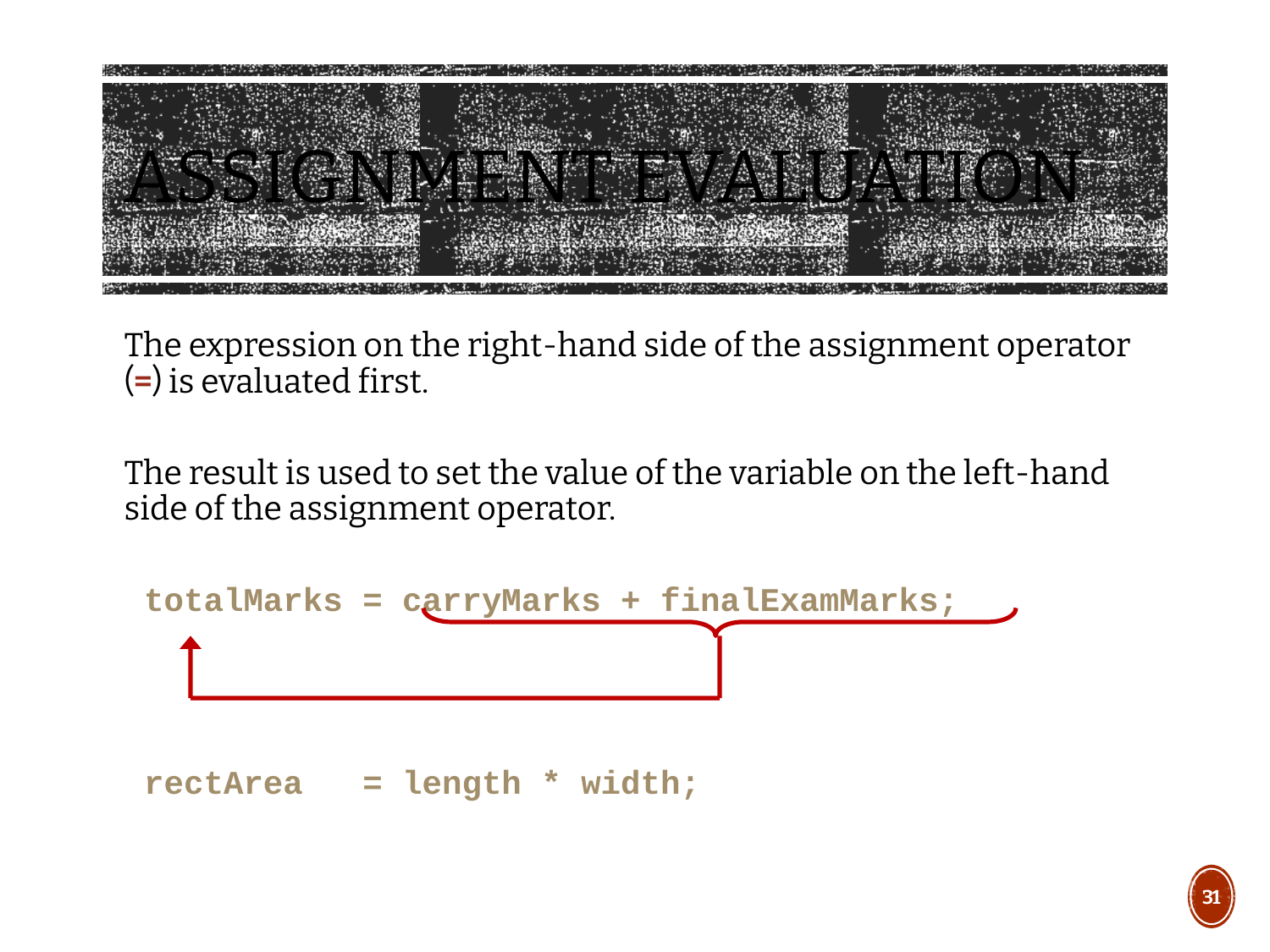

# Assignment Evaluation

The expression on the right-hand side of the assignment operator (=) is evaluated first.

The result is used to set the value of the variable on the left-hand side of the assignment operator.

 totalMarks = carryMarks + finalExamMarks;

 rectArea   = length * width;

31